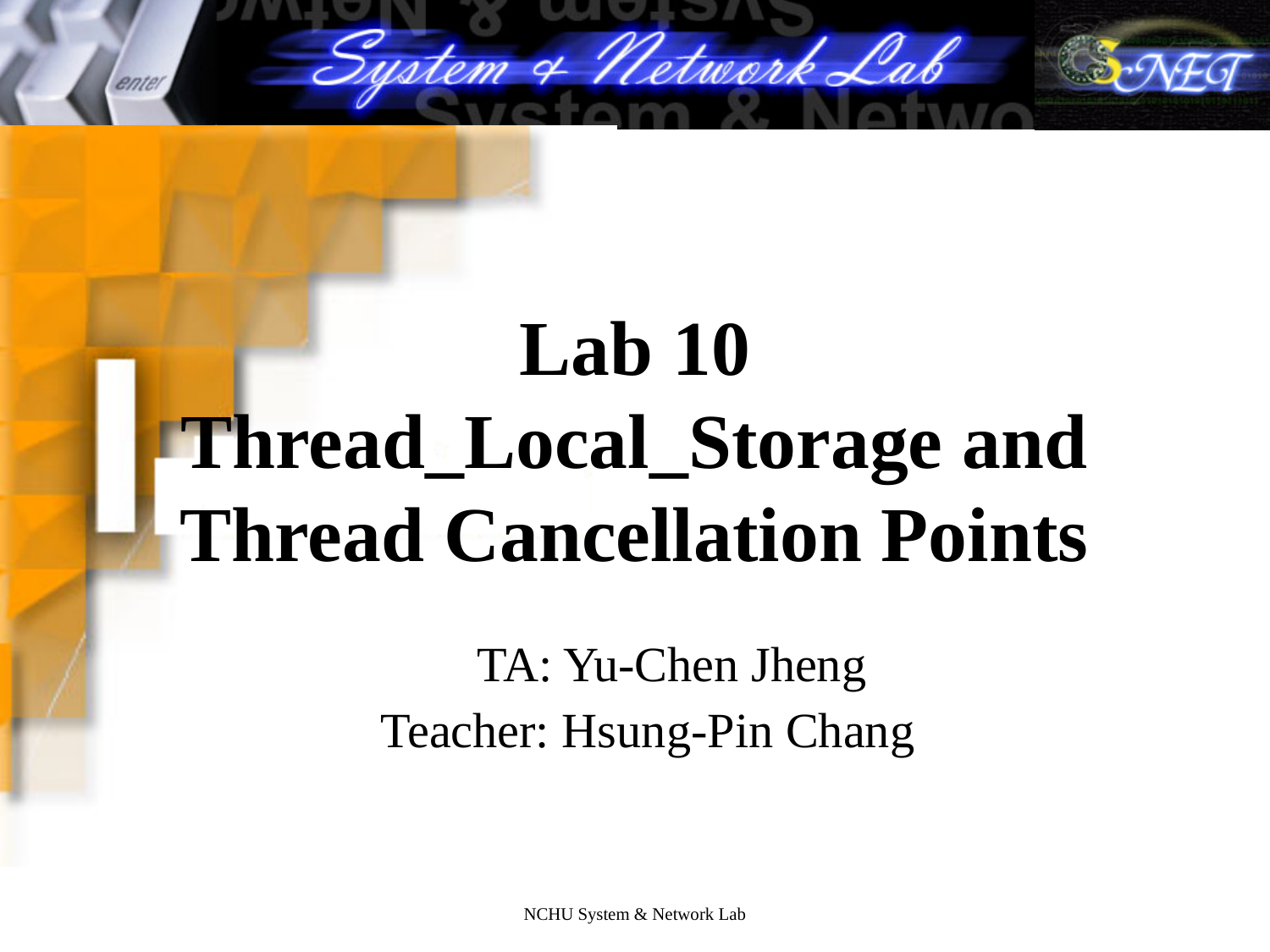

# Lab 10 Thread_Local_Storage and Thread Cancellation Points
Teacher: Hsung-Pin Chang
TA: Yu-Chen Jheng